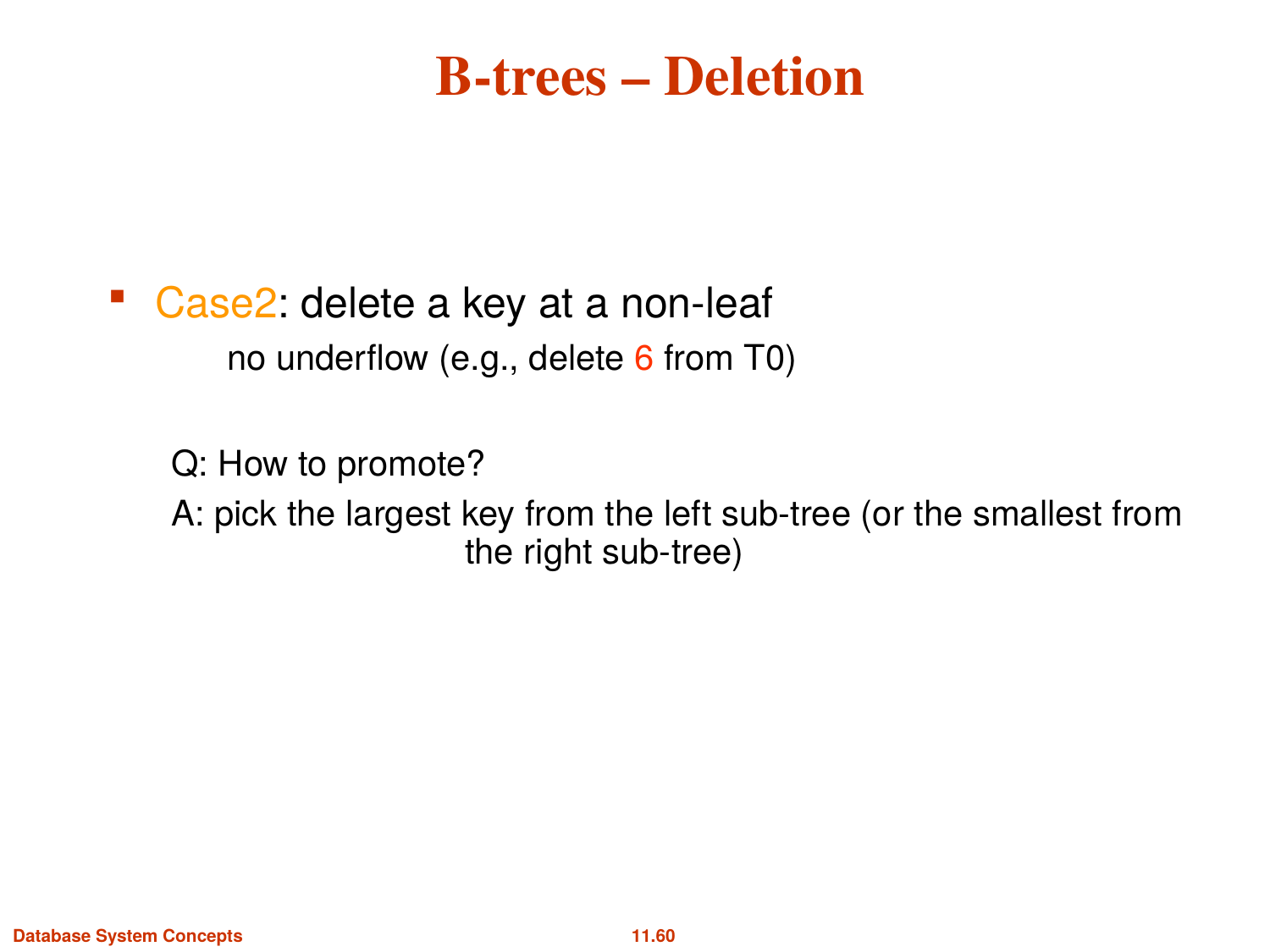

# B-trees – Deletion
Case2: delete a key at a non-leaf
no underflow (e.g., delete 6 from T0)

Q: How to promote?
A: pick the largest key from the left sub-tree (or the smallest from 		the right sub-tree)